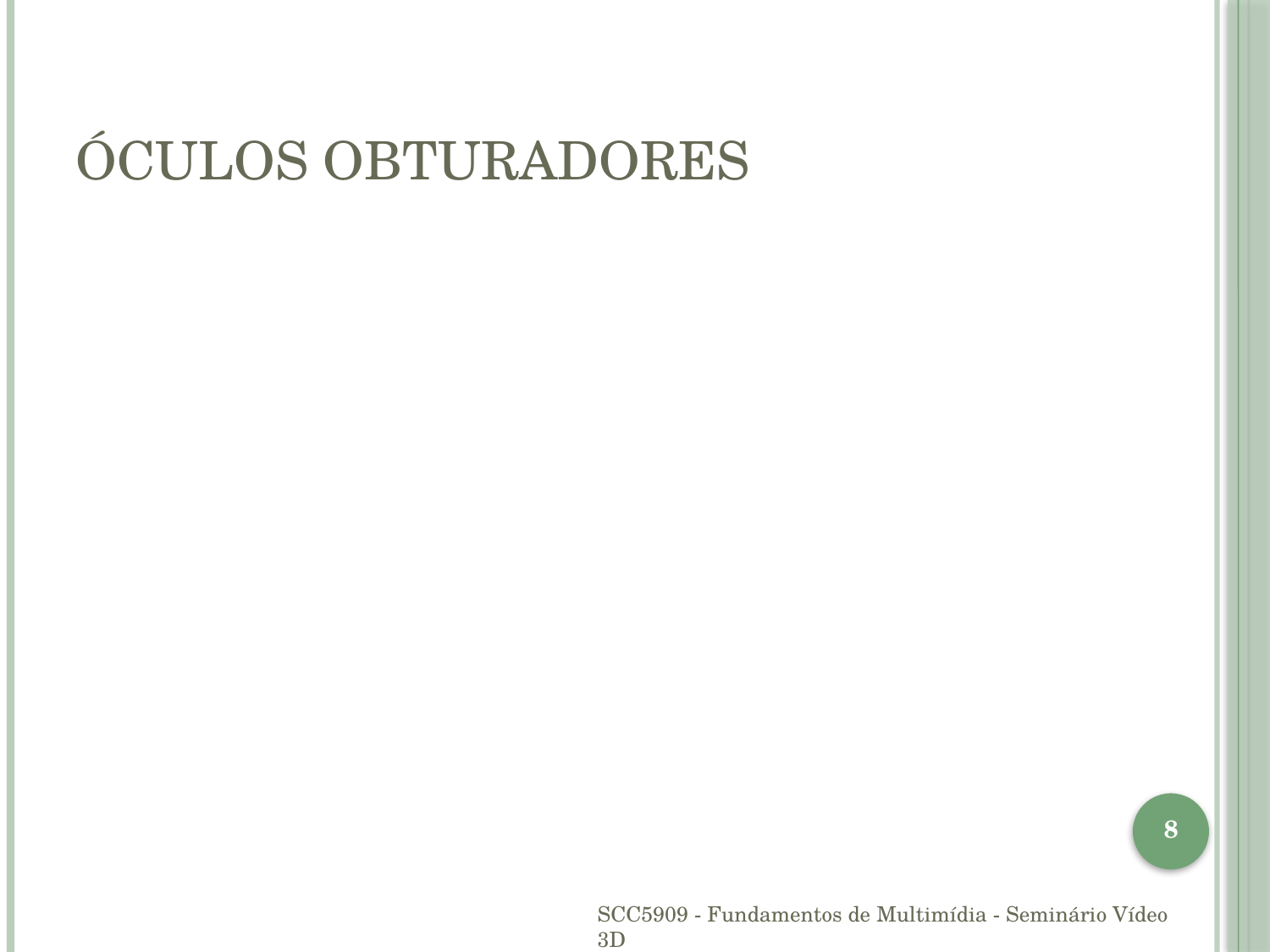

# Óculos Obturadores

8
SCC5909 - Fundamentos de Multimídia - Seminário Vídeo 3D